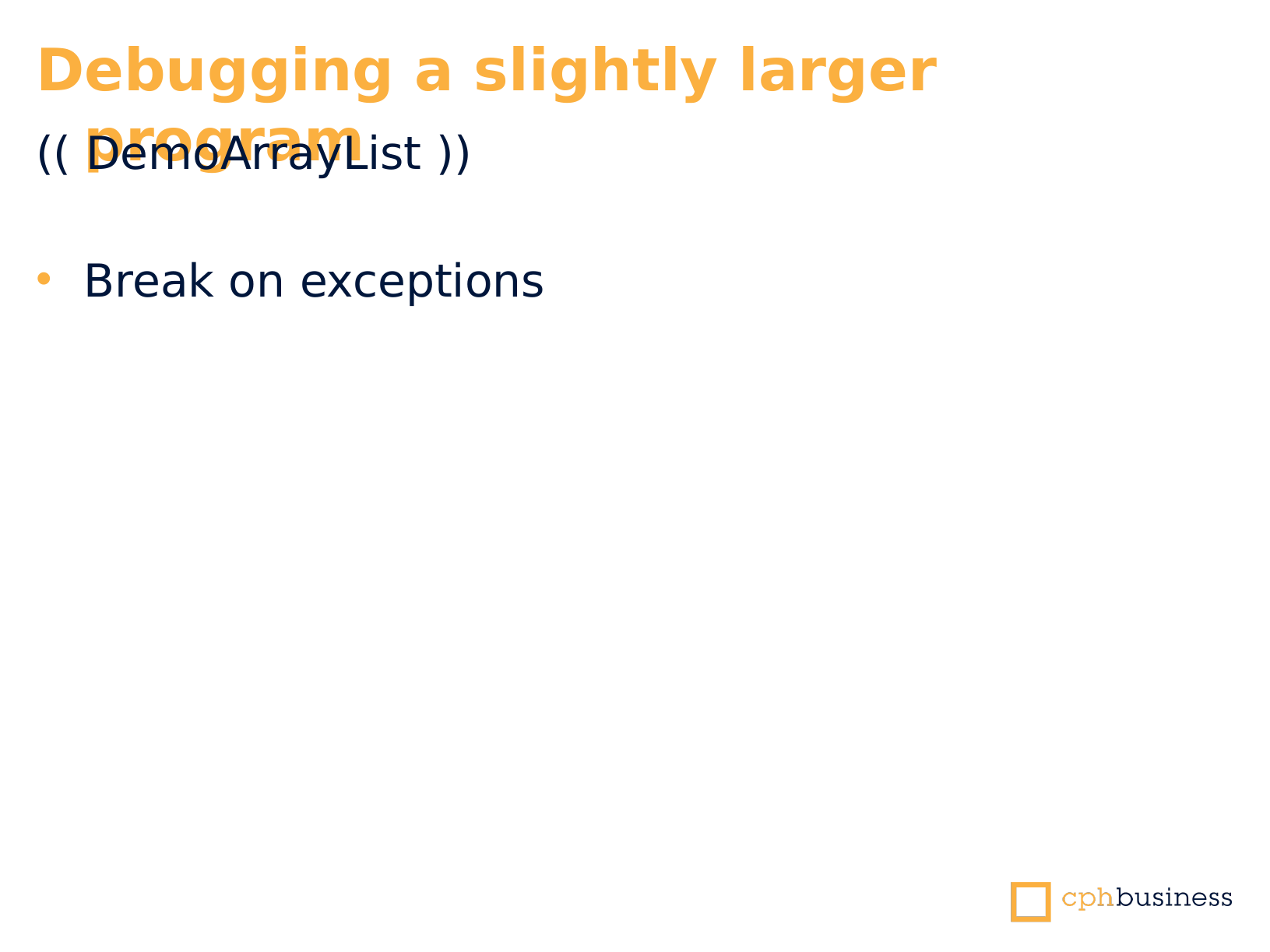

Debugging a slightly larger program
(( DemoArrayList ))

Break on exceptions